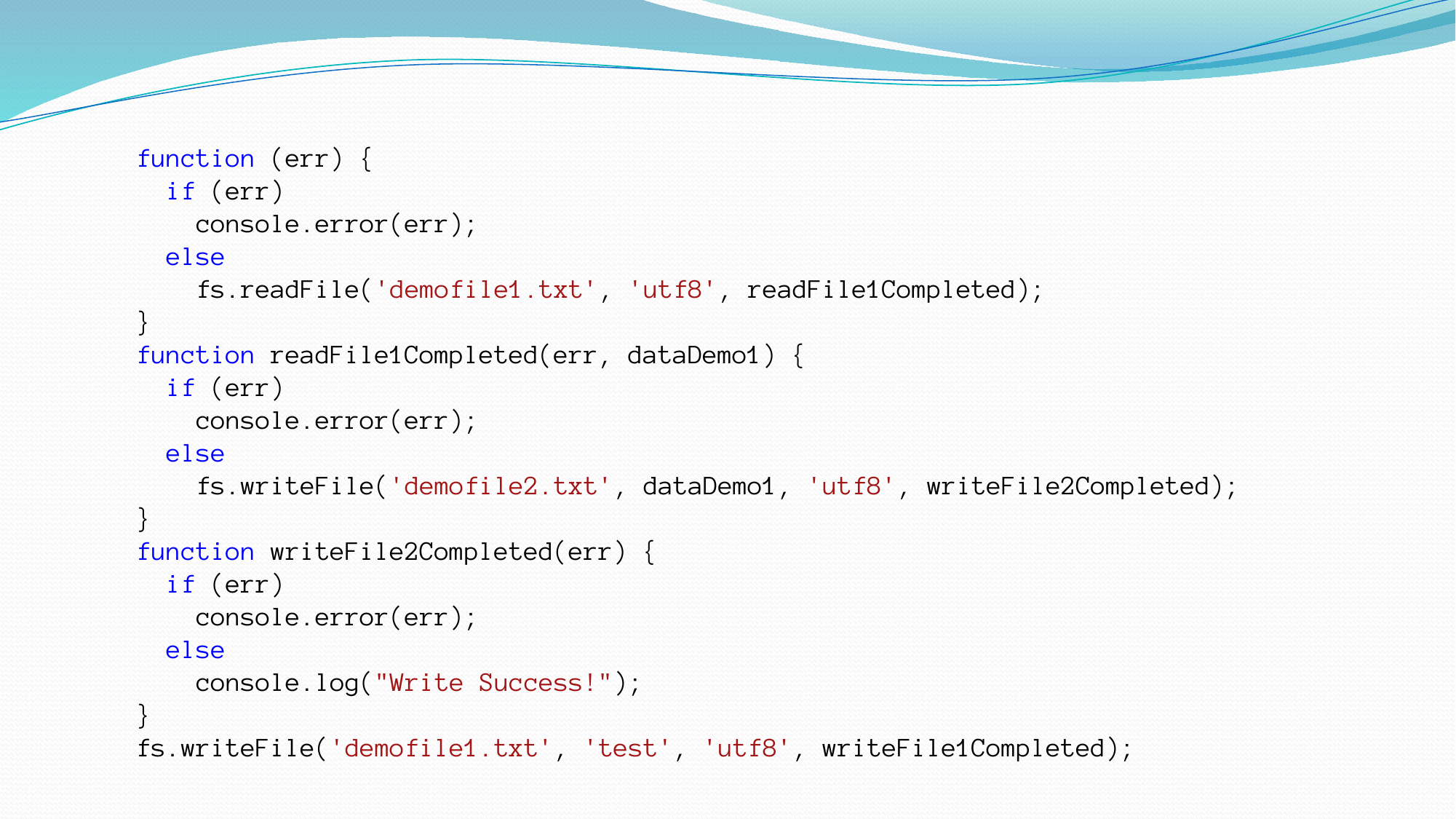

function (err) {
  if (err)
    console.error(err);
  else
    fs.readFile('demofile1.txt', 'utf8', readFile1Completed);
}
function readFile1Completed(err, dataDemo1) {
  if (err)
    console.error(err);
  else
    fs.writeFile('demofile2.txt', dataDemo1, 'utf8', writeFile2Completed);
}
function writeFile2Completed(err) {
  if (err)
    console.error(err);
  else
    console.log("Write Success!");
}
fs.writeFile('demofile1.txt', 'test', 'utf8', writeFile1Completed);